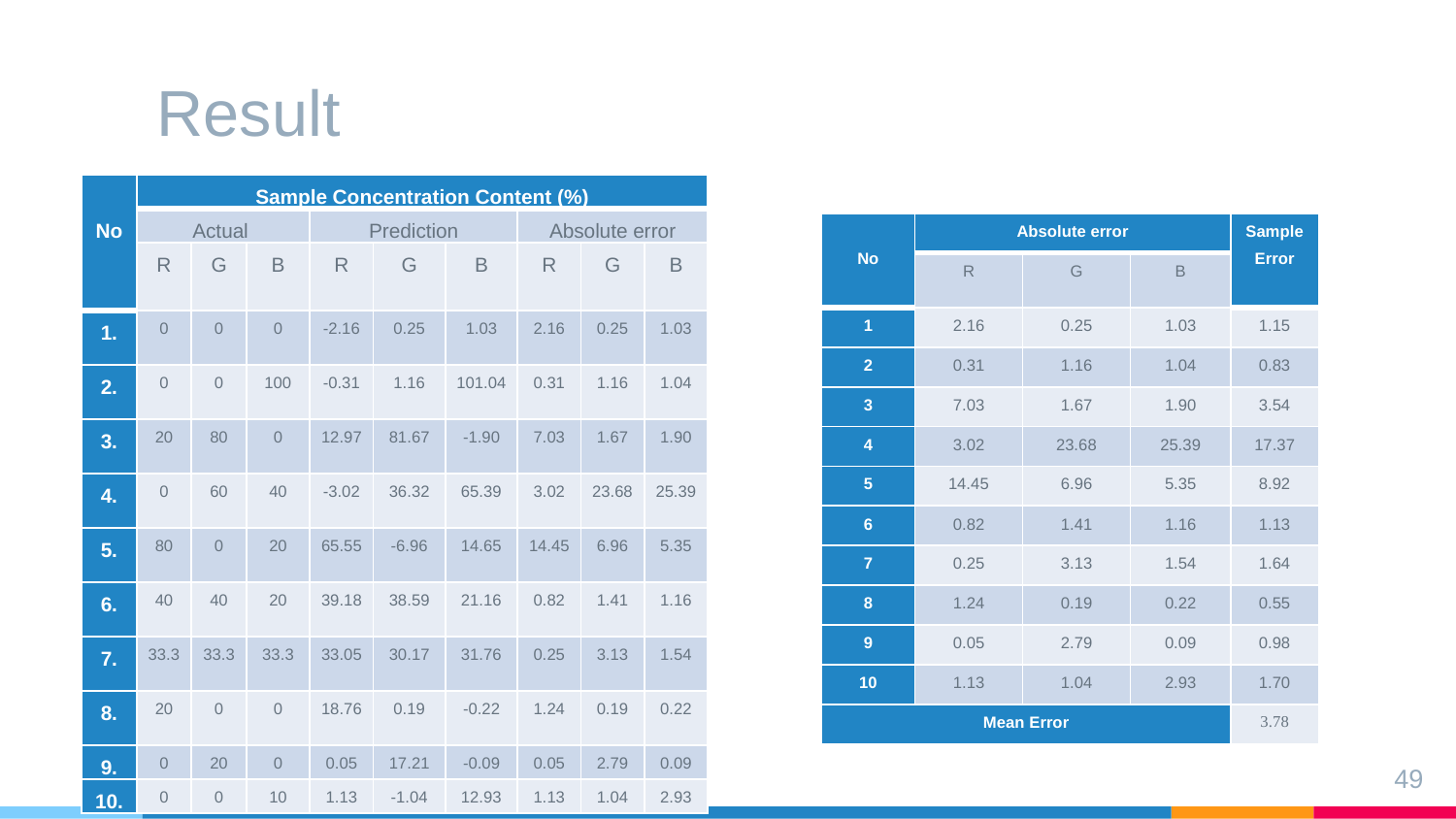

# Result
| No | Sample Concentration Content (%) |  |  |  |  |  |  |  |  |
| --- | --- | --- | --- | --- | --- | --- | --- | --- | --- |
|  | Actual |  |  | Prediction |  |  | Absolute error |  |  |
|  | R | G | B | R | G | B | R | G | B |
| 1. | 0 | 0 | 0 | -2.16 | 0.25 | 1.03 | 2.16 | 0.25 | 1.03 |
| 2. | 0 | 0 | 100 | -0.31 | 1.16 | 101.04 | 0.31 | 1.16 | 1.04 |
| 3. | 20 | 80 | 0 | 12.97 | 81.67 | -1.90 | 7.03 | 1.67 | 1.90 |
| 4. | 0 | 60 | 40 | -3.02 | 36.32 | 65.39 | 3.02 | 23.68 | 25.39 |
| 5. | 80 | 0 | 20 | 65.55 | -6.96 | 14.65 | 14.45 | 6.96 | 5.35 |
| 6. | 40 | 40 | 20 | 39.18 | 38.59 | 21.16 | 0.82 | 1.41 | 1.16 |
| 7. | 33.3 | 33.3 | 33.3 | 33.05 | 30.17 | 31.76 | 0.25 | 3.13 | 1.54 |
| 8. | 20 | 0 | 0 | 18.76 | 0.19 | -0.22 | 1.24 | 0.19 | 0.22 |
| 9. | 0 | 20 | 0 | 0.05 | 17.21 | -0.09 | 0.05 | 2.79 | 0.09 |
| 10. | 0 | 0 | 10 | 1.13 | -1.04 | 12.93 | 1.13 | 1.04 | 2.93 |
| No | Absolute error |  |  | Sample Error |
| --- | --- | --- | --- | --- |
|  | R | G | B |  |
| 1 | 2.16 | 0.25 | 1.03 | 1.15 |
| 2 | 0.31 | 1.16 | 1.04 | 0.83 |
| 3 | 7.03 | 1.67 | 1.90 | 3.54 |
| 4 | 3.02 | 23.68 | 25.39 | 17.37 |
| 5 | 14.45 | 6.96 | 5.35 | 8.92 |
| 6 | 0.82 | 1.41 | 1.16 | 1.13 |
| 7 | 0.25 | 3.13 | 1.54 | 1.64 |
| 8 | 1.24 | 0.19 | 0.22 | 0.55 |
| 9 | 0.05 | 2.79 | 0.09 | 0.98 |
| 10 | 1.13 | 1.04 | 2.93 | 1.70 |
| Mean Error |  |  |  | 3.78 |
49